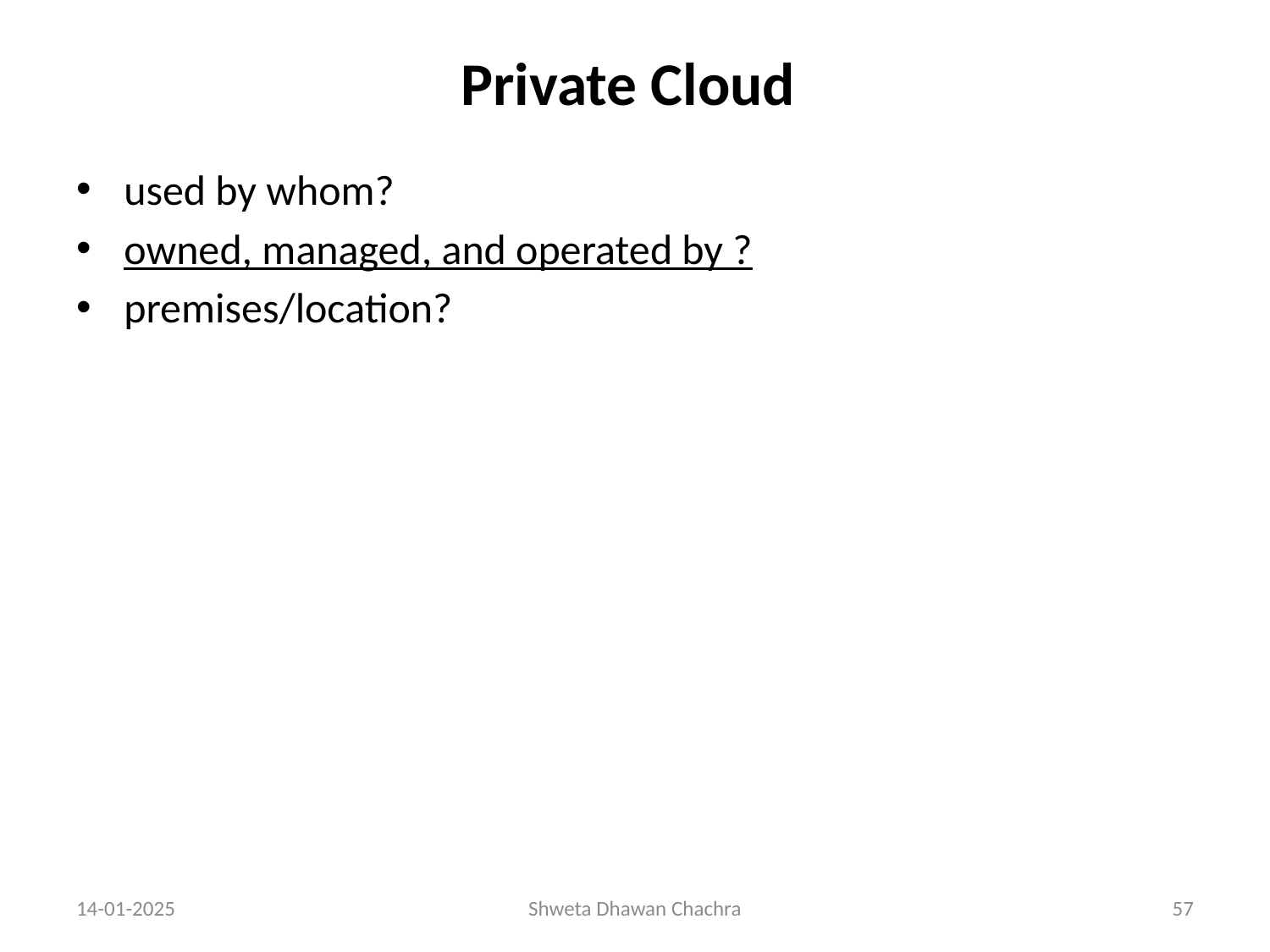

# Private Cloud
used by whom?
owned, managed, and operated by ?
premises/location?

14-01-2025
Shweta Dhawan Chachra
57